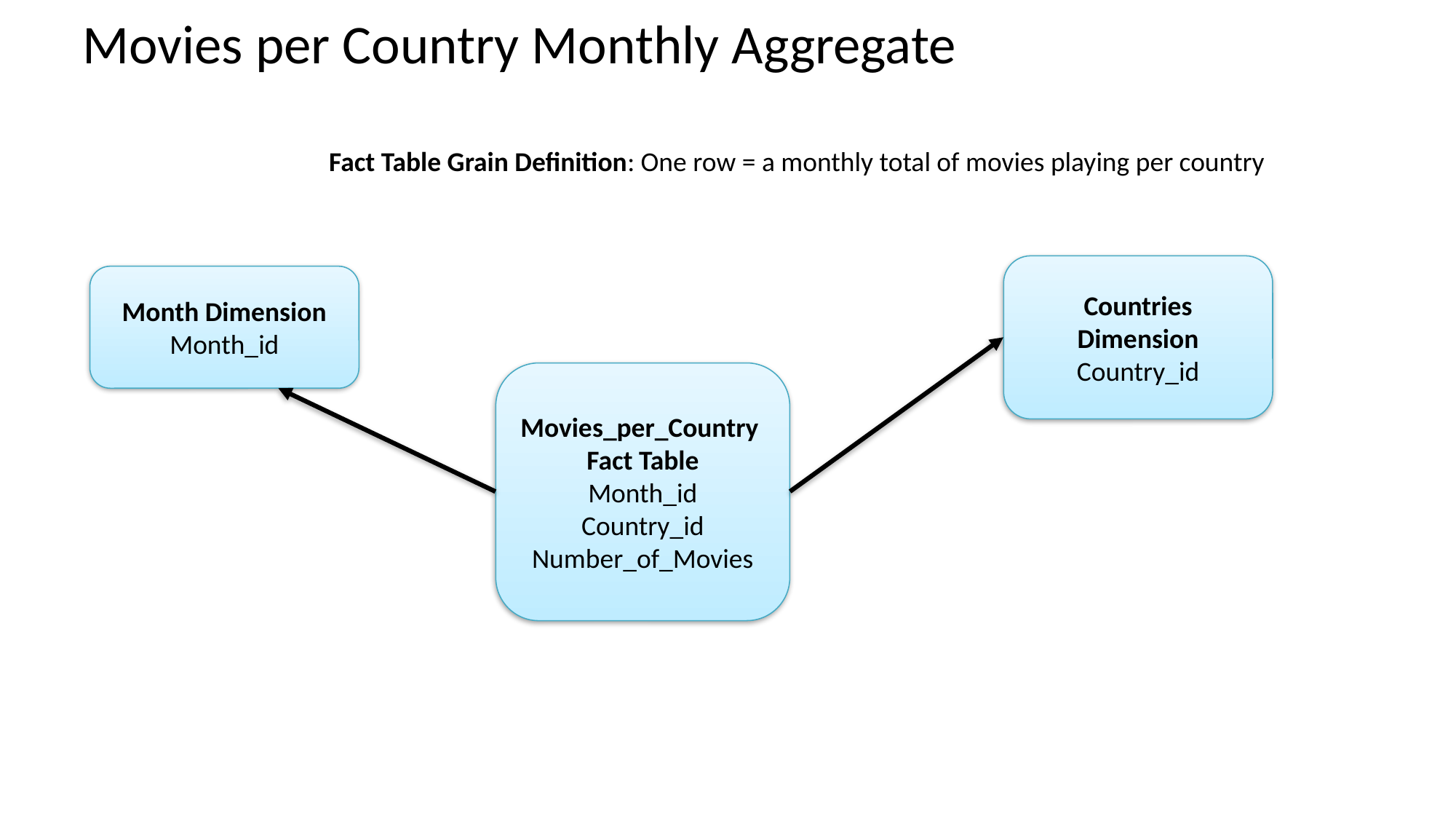

Movies per Country Monthly Aggregate

				Fact Table Grain Definition: One row = a monthly total of movies playing per country
Countries Dimension
Country_id
Month Dimension
Month_id

Movies_per_Country
Fact Table
Month_id
Country_id
Number_of_Movies